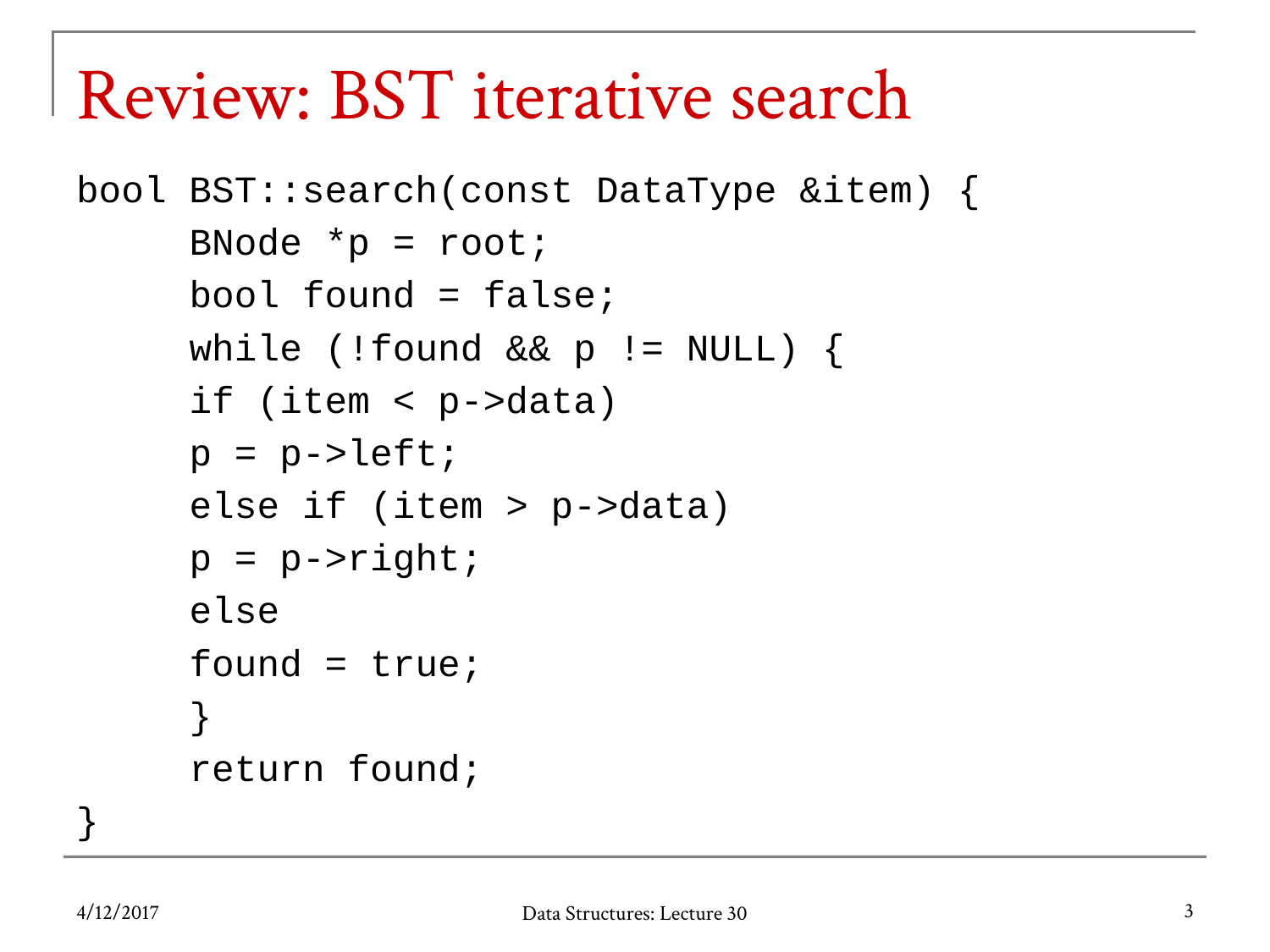

# Review: BST iterative search
bool BST::search(const DataType &item) {
	BNode *p = root;
	bool found = false;
	while (!found && p != NULL) {
		if (item < p->data)
			p = p->left;
		else if (item > p->data)
			p = p->right;
		else
			found = true;
	}
	return found;
}
4/12/2017
3
Data Structures: Lecture 30